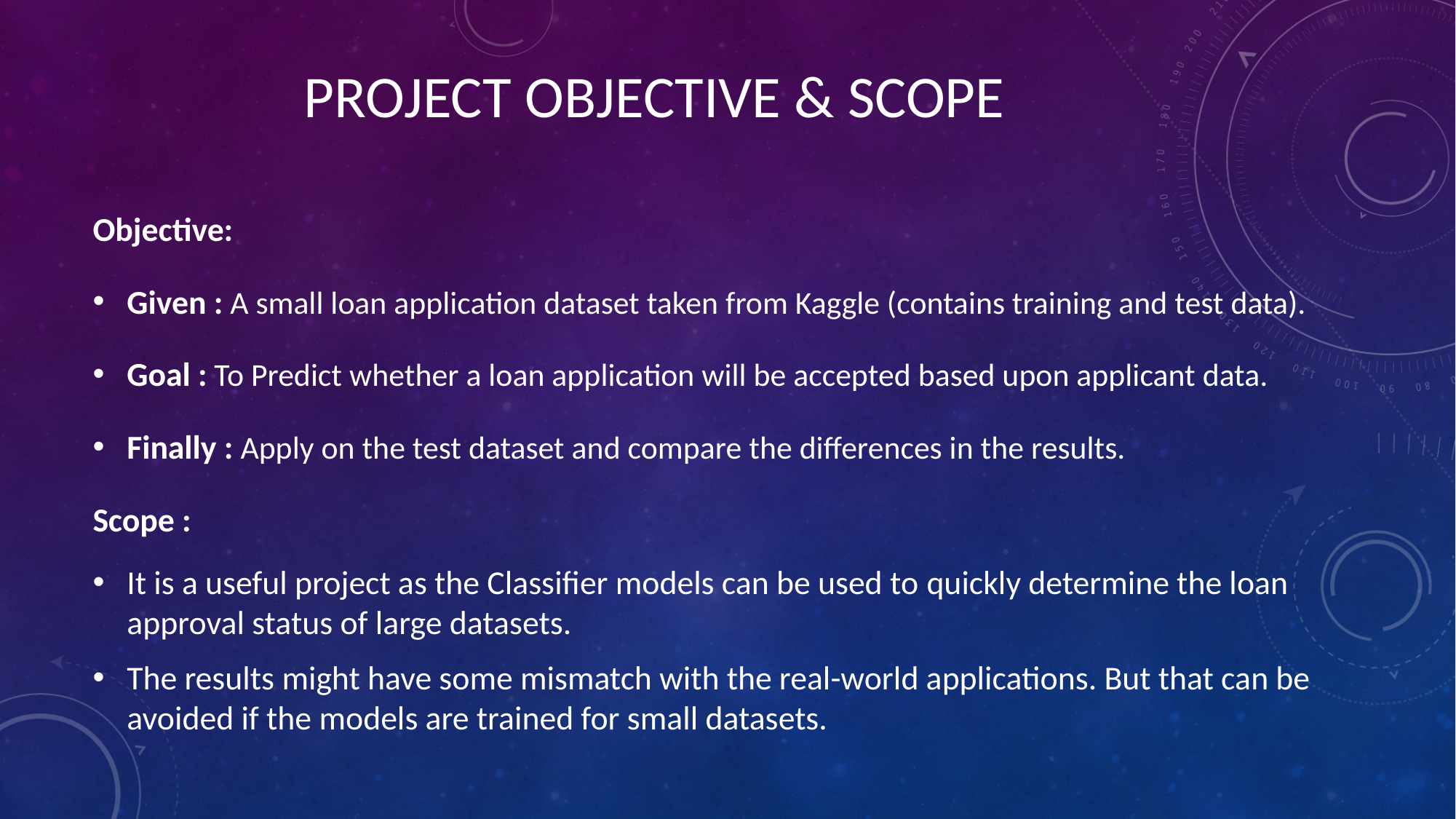

# Project objective & scope
Objective:
Given : A small loan application dataset taken from Kaggle (contains training and test data).
Goal : To Predict whether a loan application will be accepted based upon applicant data.
Finally : Apply on the test dataset and compare the differences in the results.
Scope :
It is a useful project as the Classifier models can be used to quickly determine the loan approval status of large datasets.
The results might have some mismatch with the real-world applications. But that can be avoided if the models are trained for small datasets.